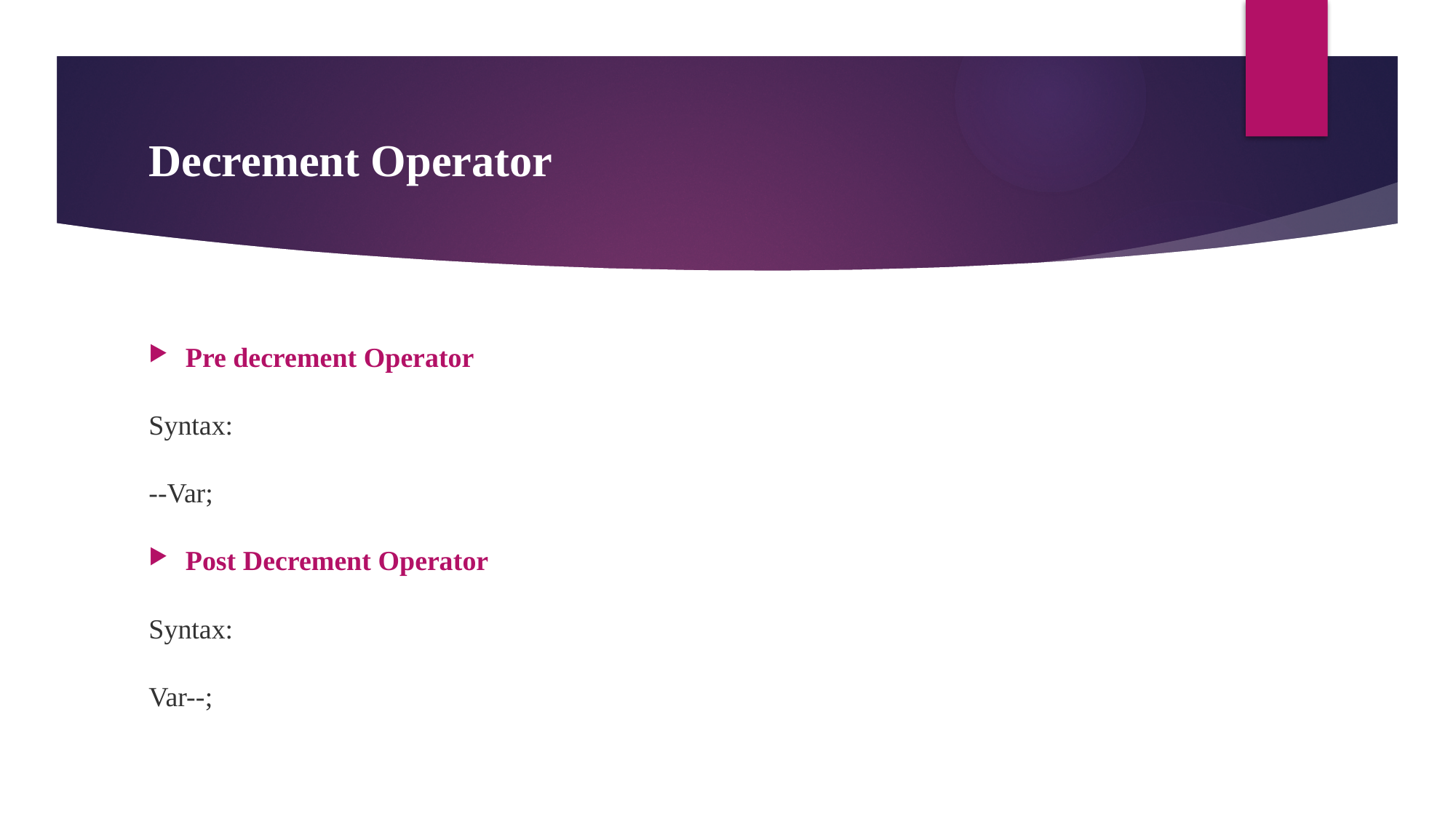

# Decrement Operator
Pre decrement Operator
Syntax:
--Var;
Post Decrement Operator
Syntax:
Var--;